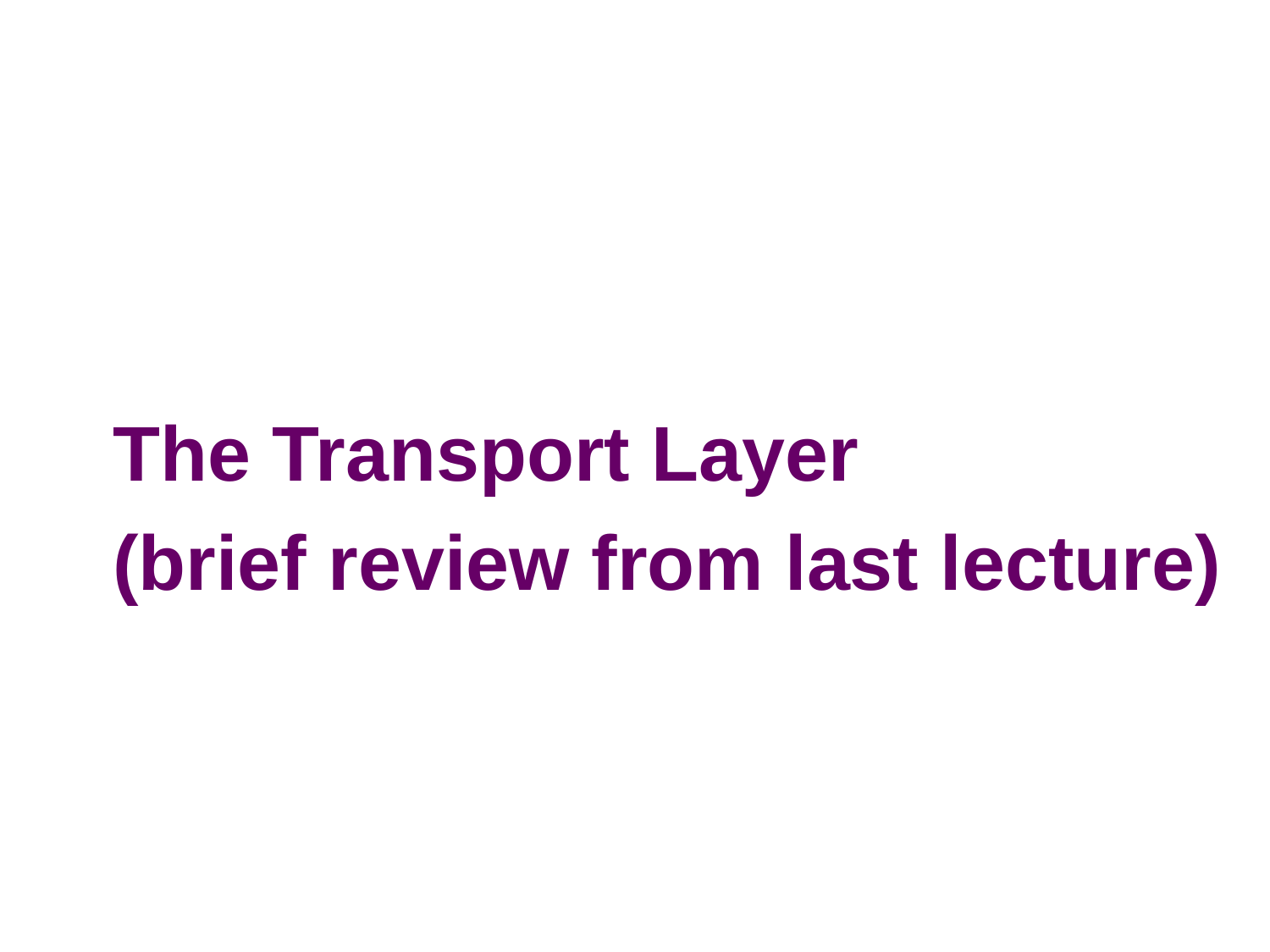

The Transport Layer
(brief review from last lecture)